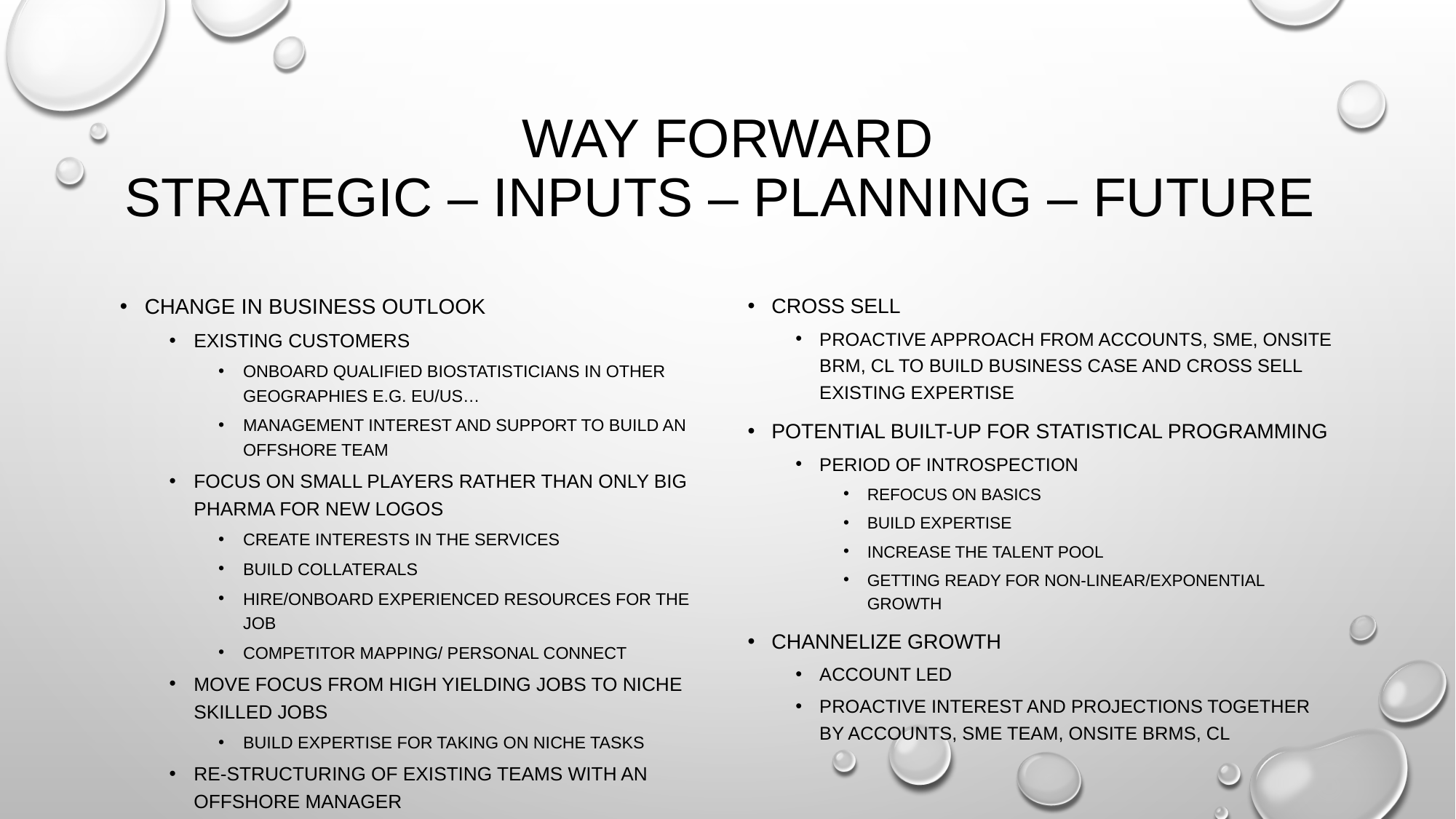

# Way forward strategic – inputs – planning – future
Change in Business outlook
Existing customers
Onboard qualified biostatisticians in other geographies e.g. EU/US…
Management interest and support to build an offshore team
Focus on small players rather than only big pharma for new Logos
Create interests in the services
Build collaterals
Hire/onboard experienced resources for the job
Competitor mapping/ personal connect
Move focus from high yielding jobs to niche skilled jobs
Build expertise for taking on niche tasks
Re-structuring of existing teams with an offshore manager
Cross sell
Proactive approach from accounts, SME, onsite BRM, CL to build business case and cross sell existing expertise
Potential built-up for Statistical programming
Period of Introspection
Refocus on basics
Build expertise
Increase the talent pool
Getting ready for non-linear/exponential growth
Channelize growth
Account Led
Proactive interest and projections together by Accounts, SME team, onsite BRMs, CL